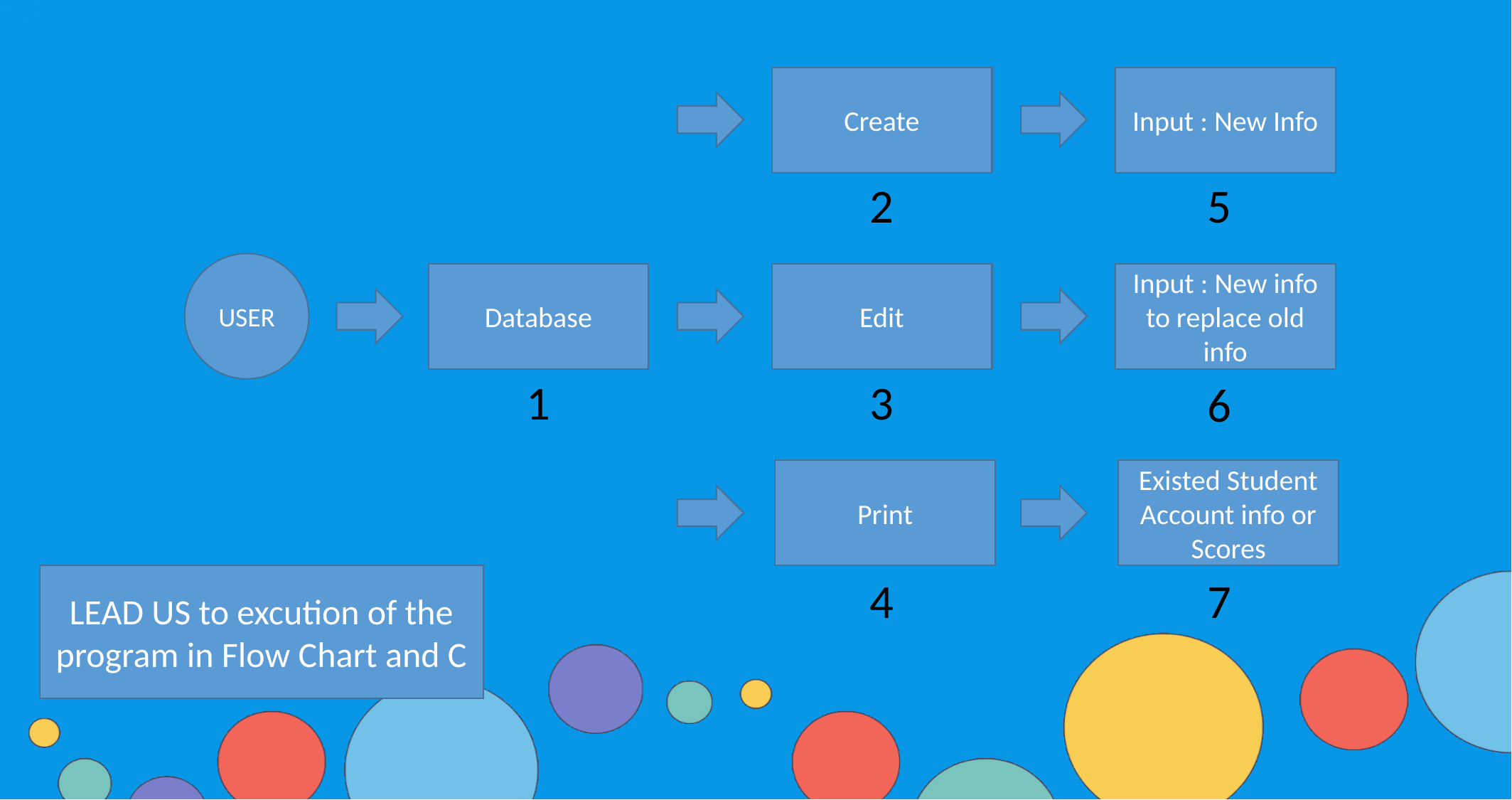

Create
Input : New Info

5
2
USER
Edit
Input : New info to replace old info
Database

1
3
6
Print
Existed Student Account info or Scores

LEAD US to excution of the program in Flow Chart and C
7
4